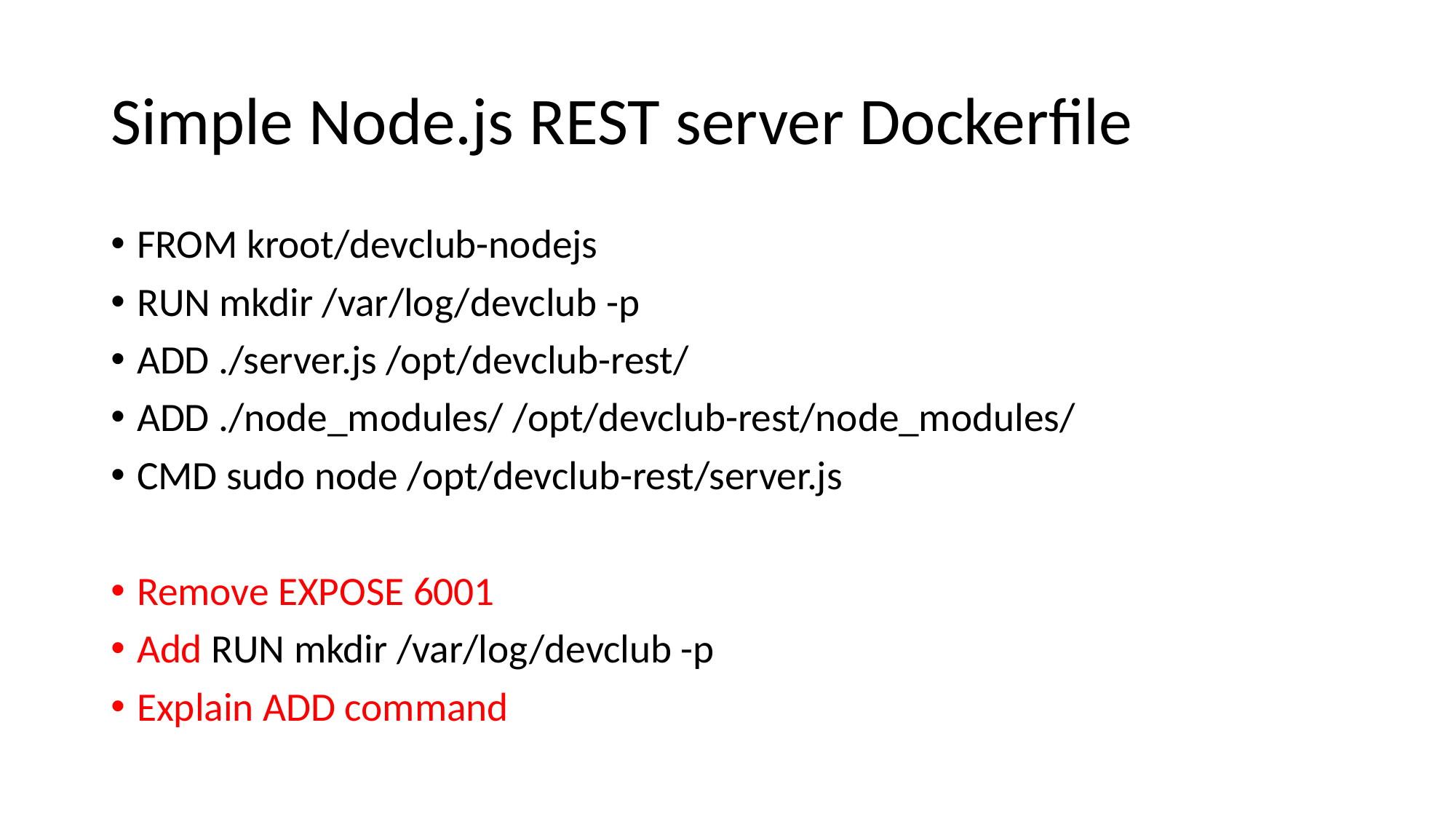

# Simple Node.js REST server Dockerfile
FROM kroot/devclub-nodejs
RUN mkdir /var/log/devclub -p
ADD ./server.js /opt/devclub-rest/
ADD ./node_modules/ /opt/devclub-rest/node_modules/
CMD sudo node /opt/devclub-rest/server.js

Remove EXPOSE 6001
Add RUN mkdir /var/log/devclub -p
Explain ADD command